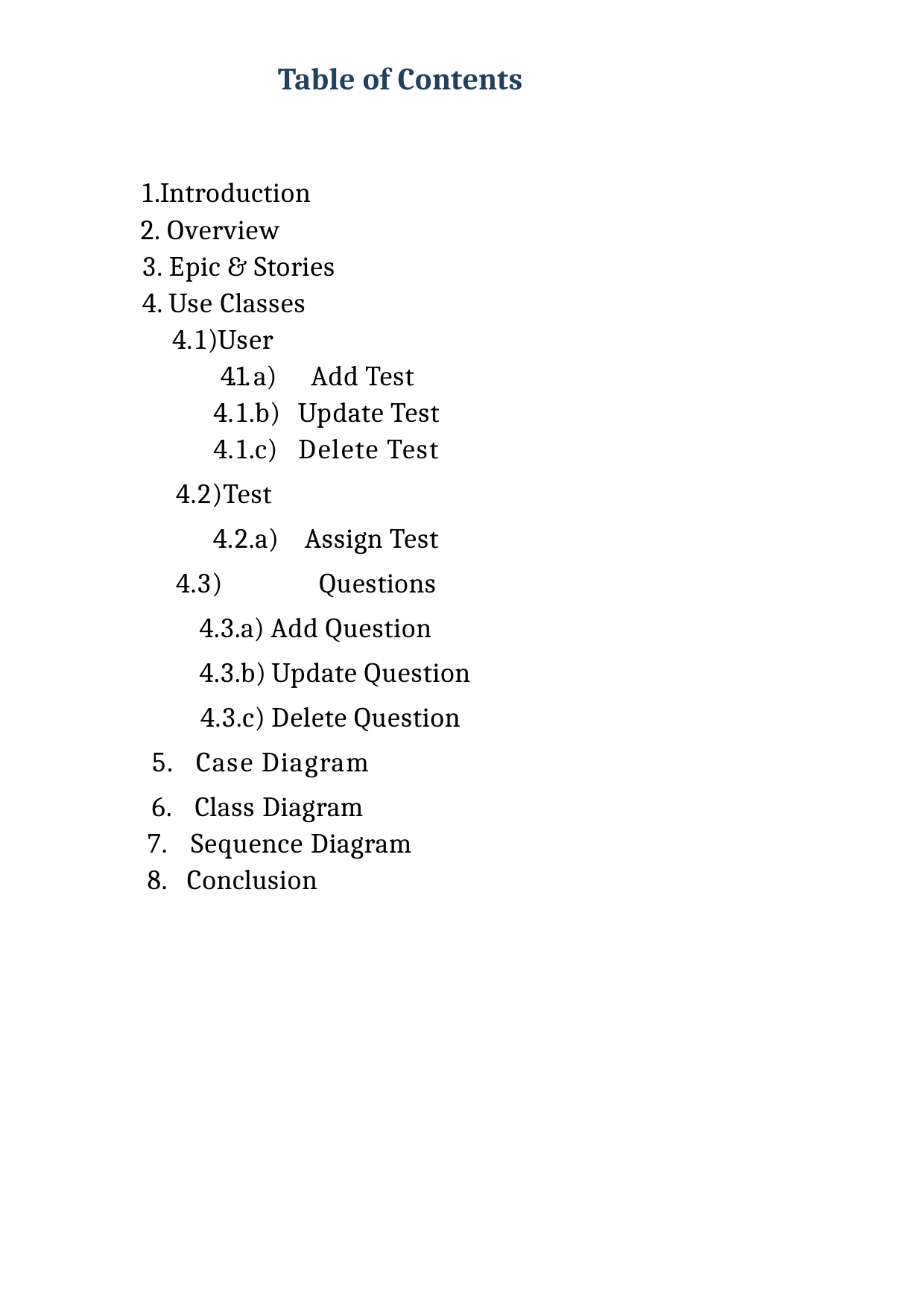

Table of Contents
   1.Introduction
   2. Overview
   3. Epic & Stories
   4. Use Classes
        4.1)User
                                         4.1. a)   Add Test
 4.1.b)   Update Test
 4.1.c)  Delete Test
    4.2)Test
          4.2.a)    Assign Test
    4.3)	Questions
        4.3.a) Add Question
        4.3.b) Update Question
        4.3.c) Delete Question
5.   Case Diagram
6.   Class Diagram
    7.   Sequence Diagram
    8.  Conclusion